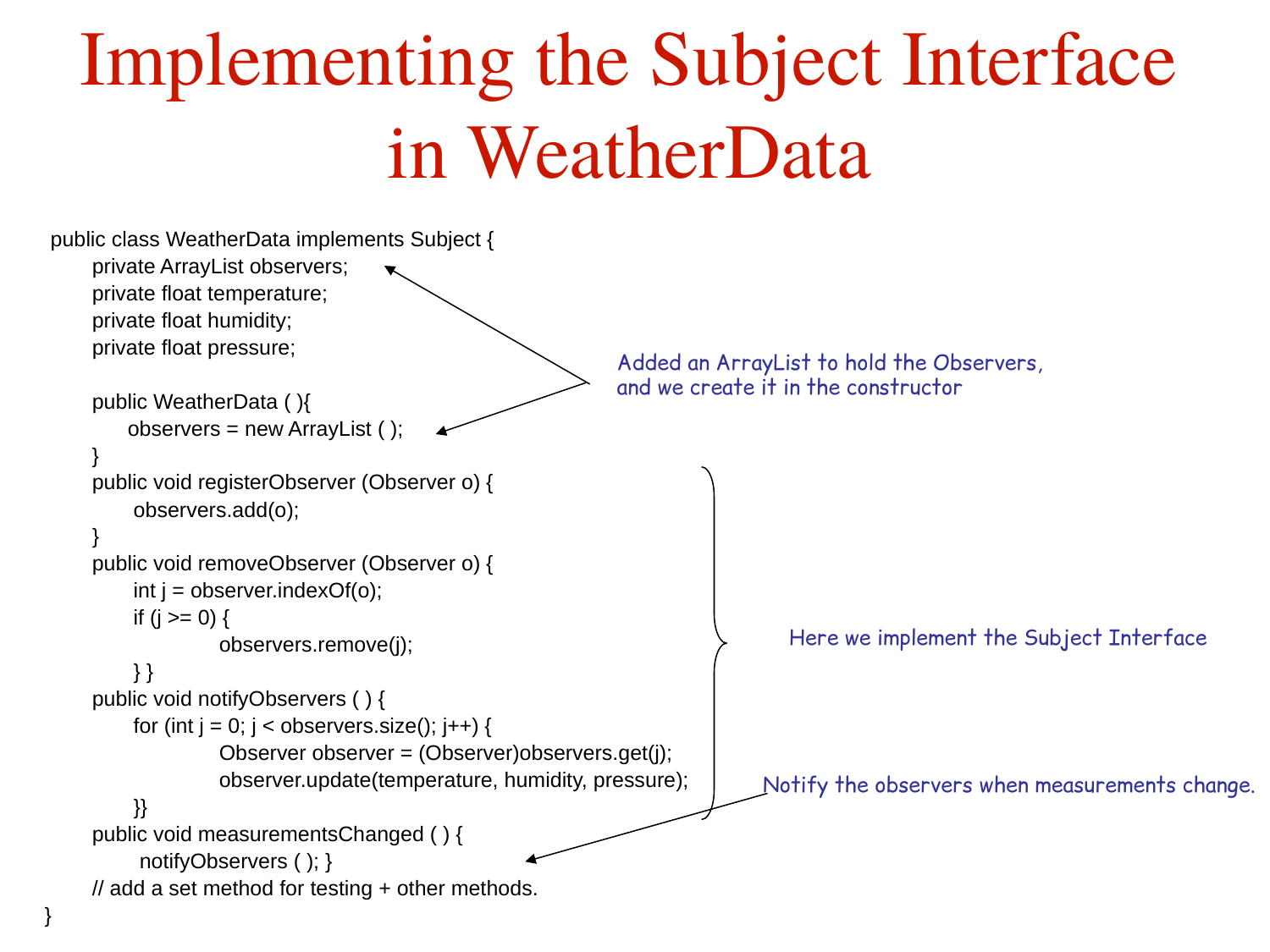

# Implementing the Subject Interface in WeatherData
 public class WeatherData implements Subject {
    	private ArrayList observers;
	private float temperature;
	private float humidity;
	private float pressure;

 	public WeatherData ( ){
	      observers = new ArrayList ( );
        }
       	public void registerObserver (Observer o) {
	       observers.add(o);
	}
 	public void removeObserver (Observer o) {
	       int j = observer.indexOf(o);
	       if (j >= 0) {
	          	observers.remove(j);
	       } }
	public void notifyObservers ( ) {
	       for (int j = 0; j < observers.size(); j++) {
		Observer observer = (Observer)observers.get(j);
		observer.update(temperature, humidity, pressure);
	       }}
	public void measurementsChanged ( ) {
	        notifyObservers ( ); }
	// add a set method for testing + other methods.
}

Added an ArrayList to hold the Observers, and we create it in the constructor

Here we implement the Subject Interface
Notify the observers when measurements change.